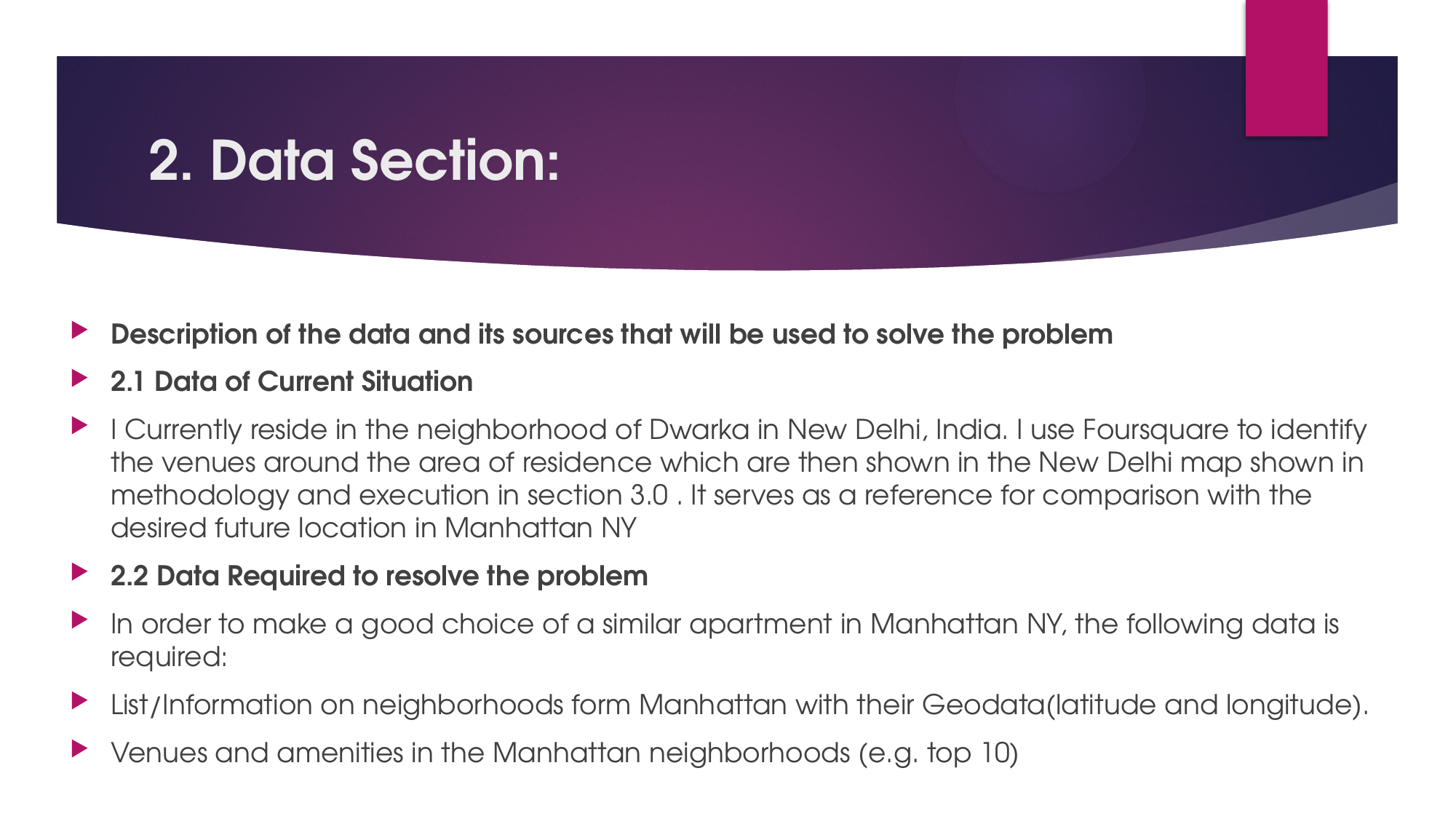

# 2. Data Section:
Description of the data and its sources that will be used to solve the problem
2.1 Data of Current Situation
I Currently reside in the neighborhood of Dwarka in New Delhi, India. I use Foursquare to identify the venues around the area of residence which are then shown in the New Delhi map shown in methodology and execution in section 3.0 . It serves as a reference for comparison with the desired future location in Manhattan NY
2.2 Data Required to resolve the problem
In order to make a good choice of a similar apartment in Manhattan NY, the following data is required:
List/Information on neighborhoods form Manhattan with their Geodata(latitude and longitude).
Venues and amenities in the Manhattan neighborhoods (e.g. top 10)